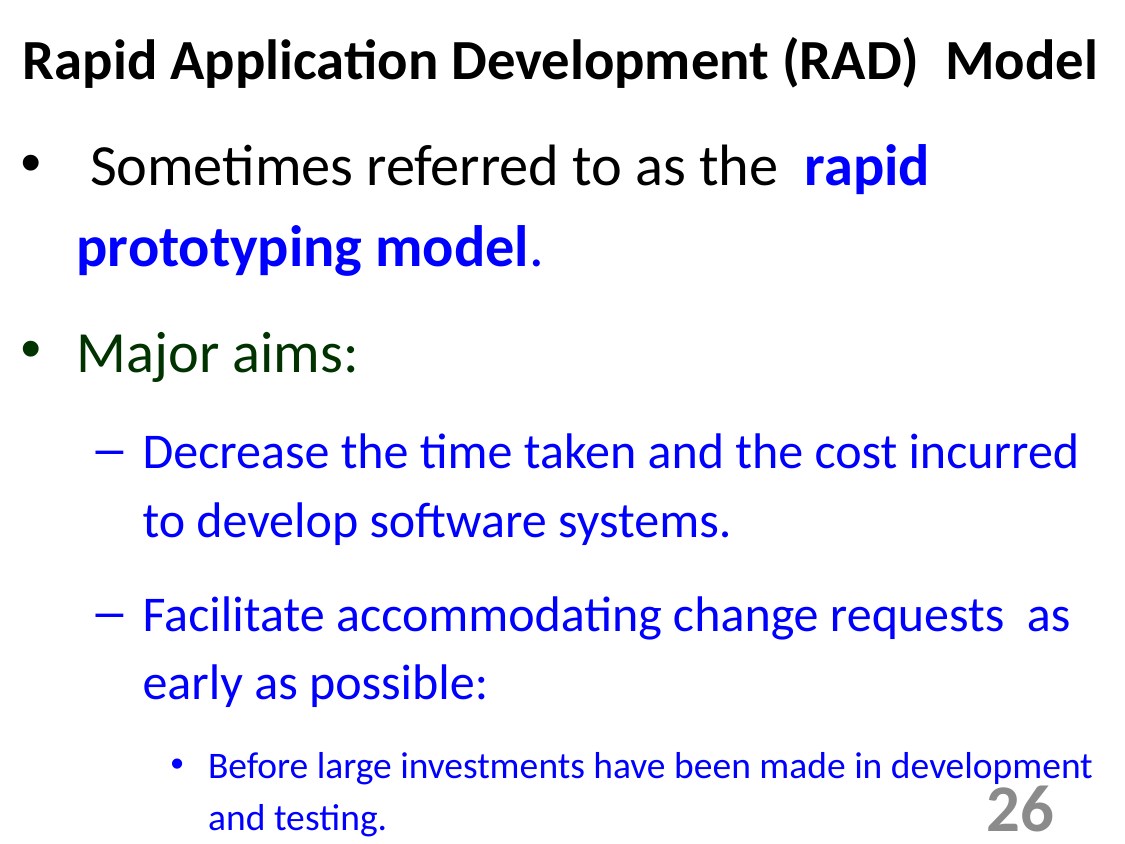

Rapid Application Development (RAD)  Model
 Sometimes referred to as the  rapid prototyping model.
Major aims:
Decrease the time taken and the cost incurred to develop software systems.
Facilitate accommodating change requests  as early as possible:
Before large investments have been made in development and testing.
26